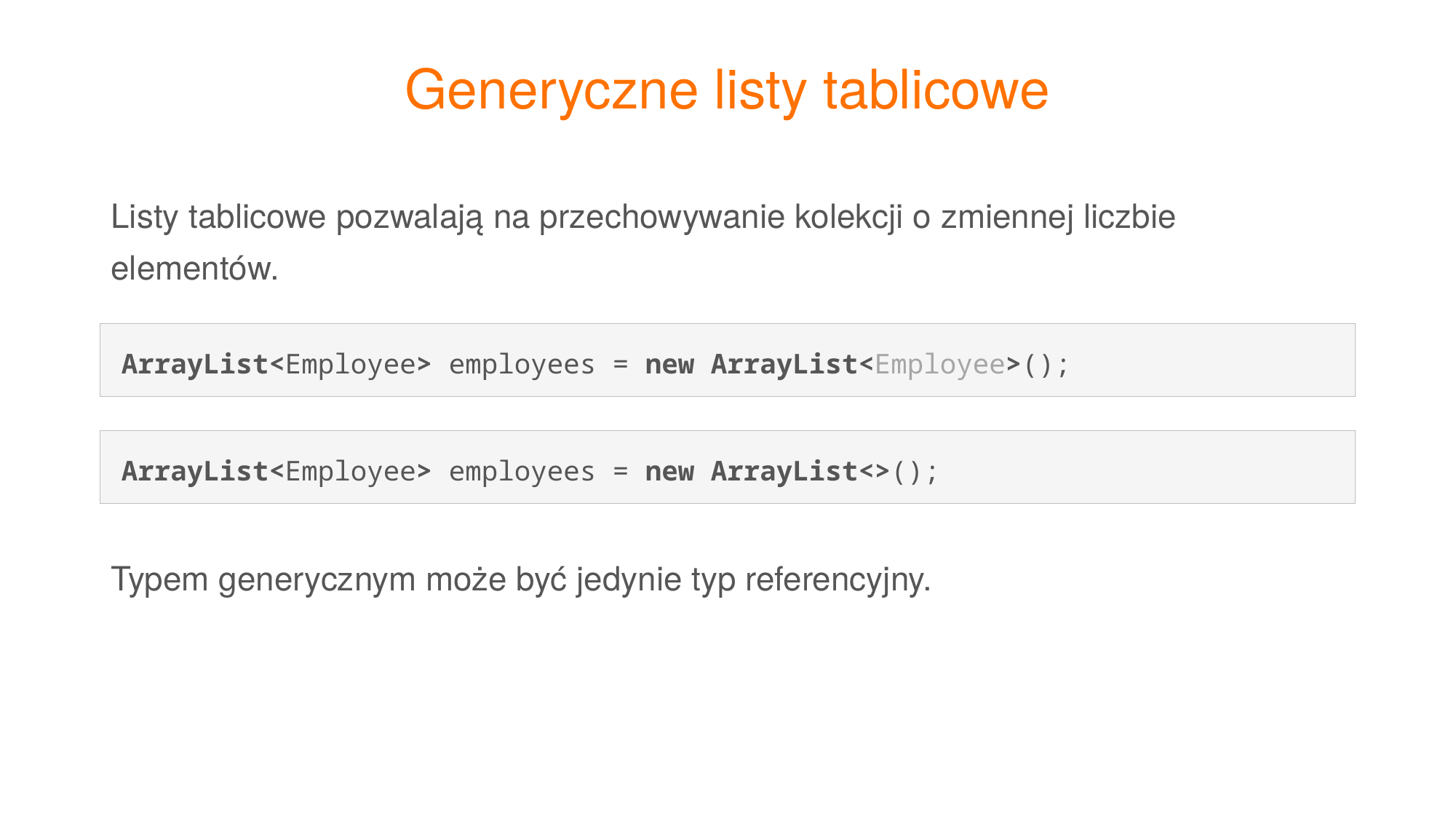

# Generyczne listy tablicowe
Listy tablicowe pozwalają na przechowywanie kolekcji o zmiennej liczbie elementów.
ArrayList<Employee> employees = new ArrayList<Employee>();
ArrayList<Employee> employees = new ArrayList<>();
Typem generycznym może być jedynie typ referencyjny.